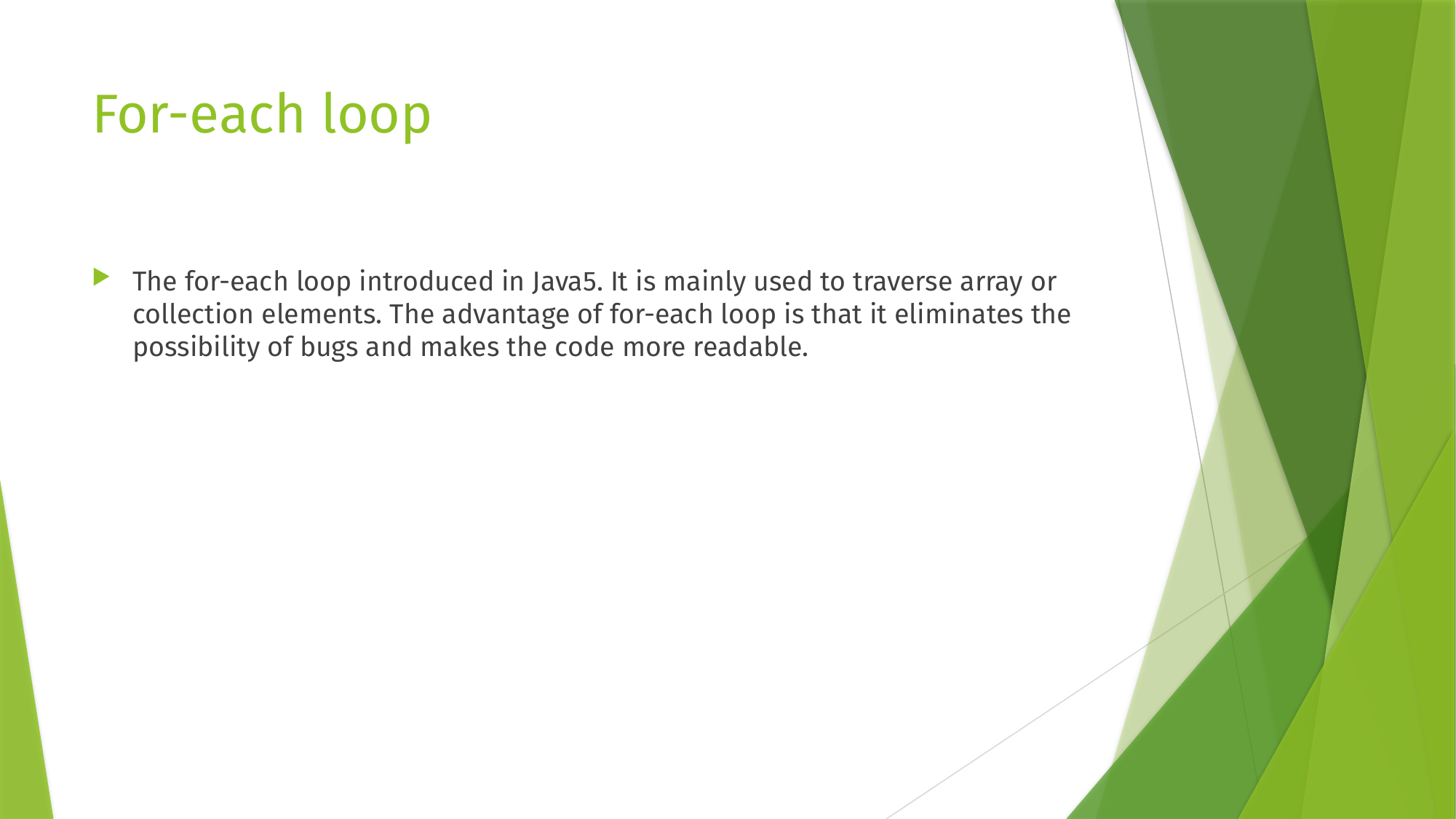

# For-each loop
The for-each loop introduced in Java5. It is mainly used to traverse array or collection elements. The advantage of for-each loop is that it eliminates the possibility of bugs and makes the code more readable.